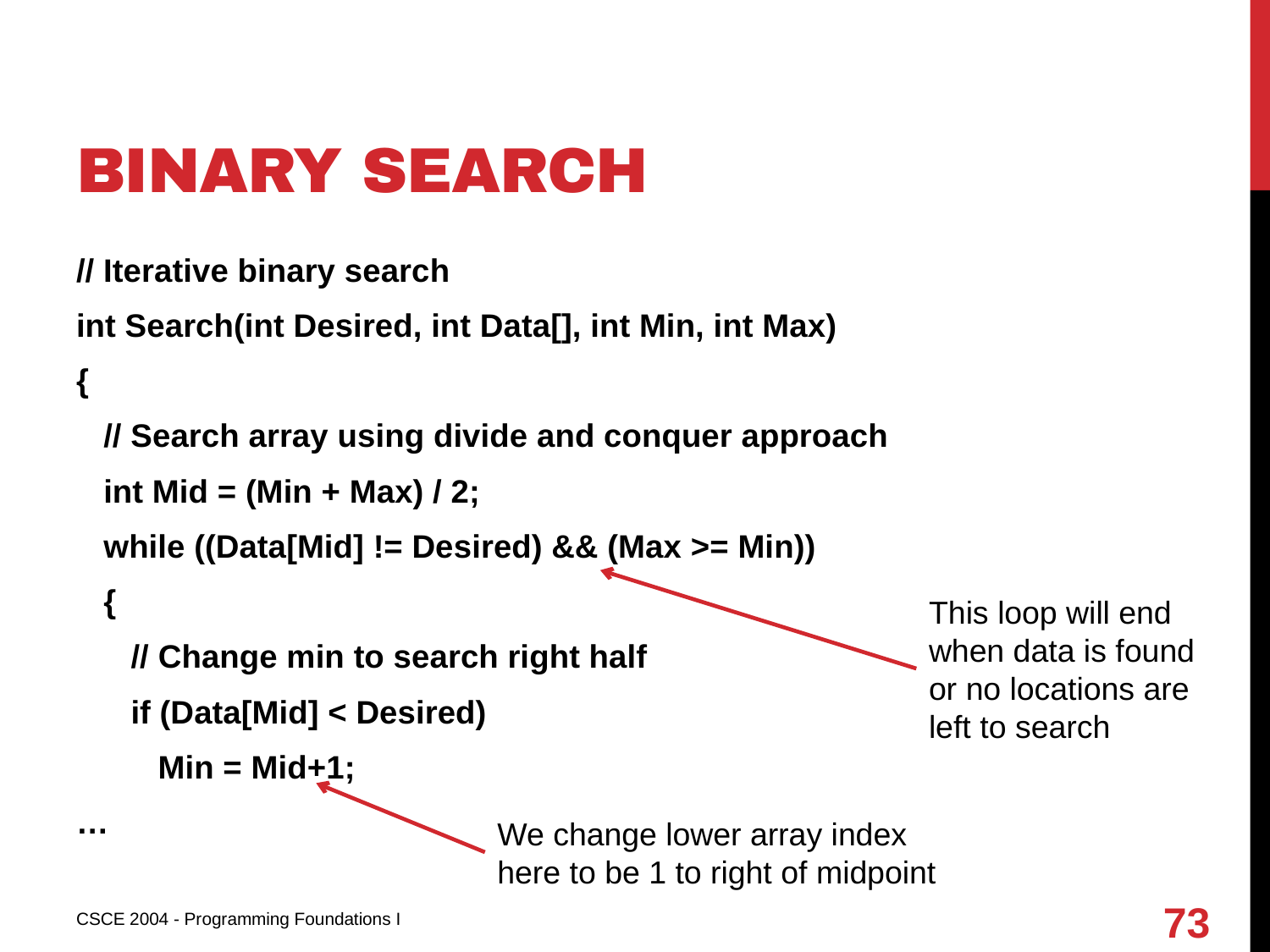

# Binary search
// Iterative binary search
int Search(int Desired, int Data[], int Min, int Max)
{
   // Search array using divide and conquer approach
   int Mid = (Min + Max) / 2;
   while ((Data[Mid] != Desired) && (Max >= Min))
   {
      // Change min to search right half
      if (Data[Mid] < Desired)
         Min = Mid+1;
…
This loop will end when data is found or no locations are left to search
We change lower array index here to be 1 to right of midpoint
73
CSCE 2004 - Programming Foundations I